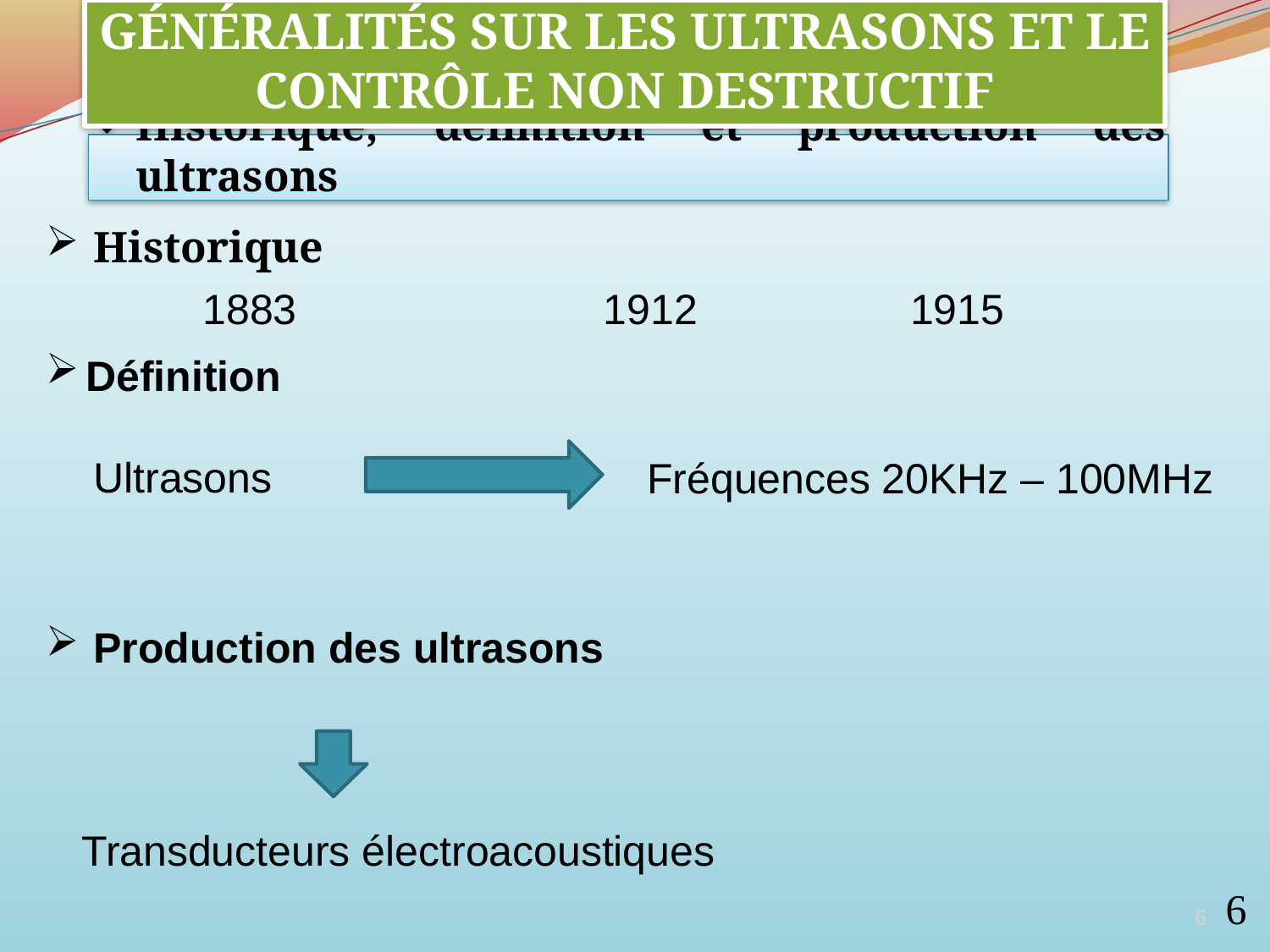

GÉNÉRALITÉS SUR LES ULTRASONS ET LE
CONTRÔLE NON DESTRUCTIF
# Historique, définition et production des ultrasons
Historique
1883                          1912                  1915
Définition

    Ultrasons

Fréquences 20KHz – 100MHz
Production des ultrasons

   Transducteurs électroacoustiques

6
6